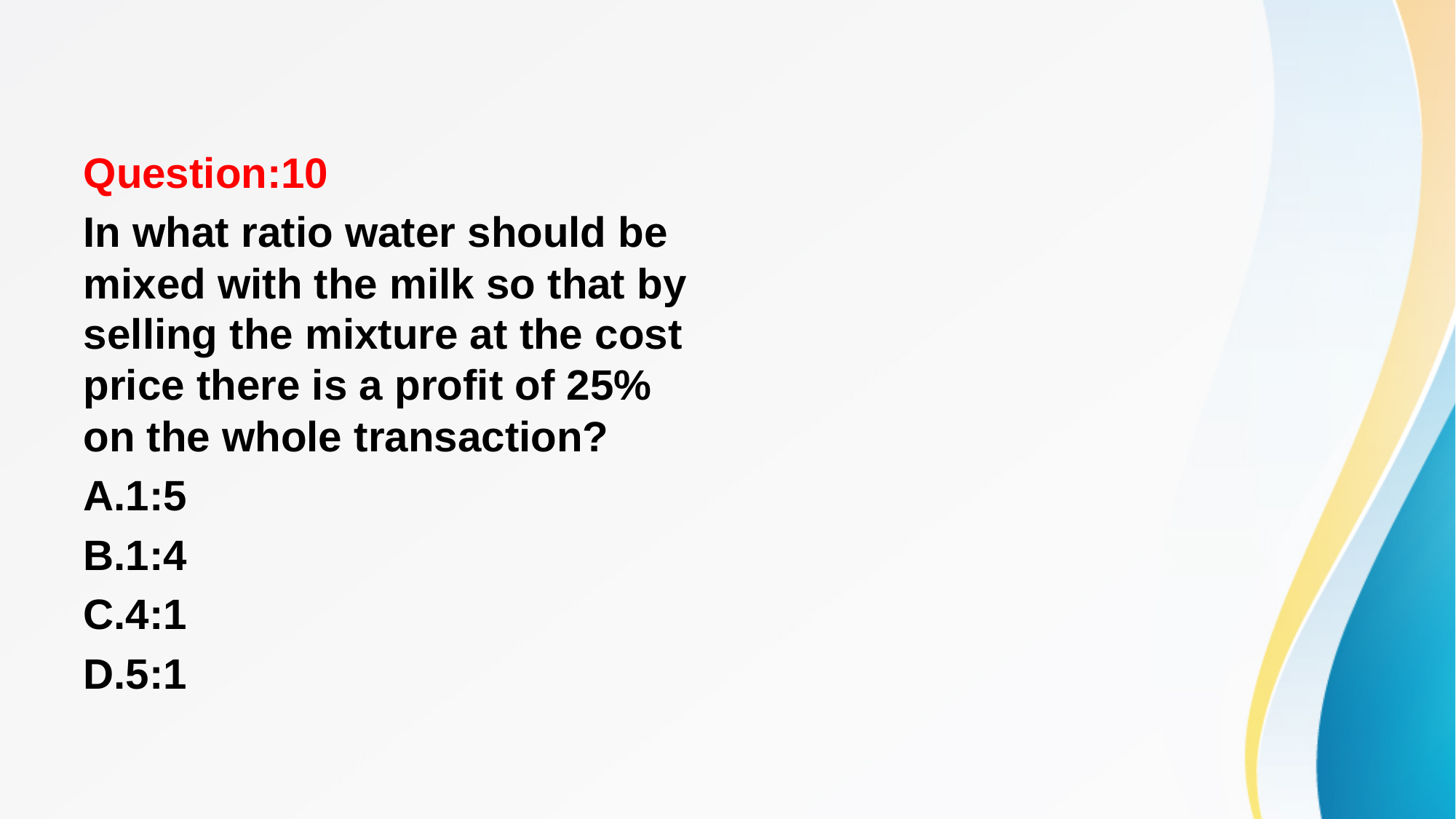

#
Question:10
In what ratio water should be mixed with the milk so that by selling the mixture at the cost price there is a profit of 25% on the whole transaction?
A.1:5
B.1:4
C.4:1
D.5:1